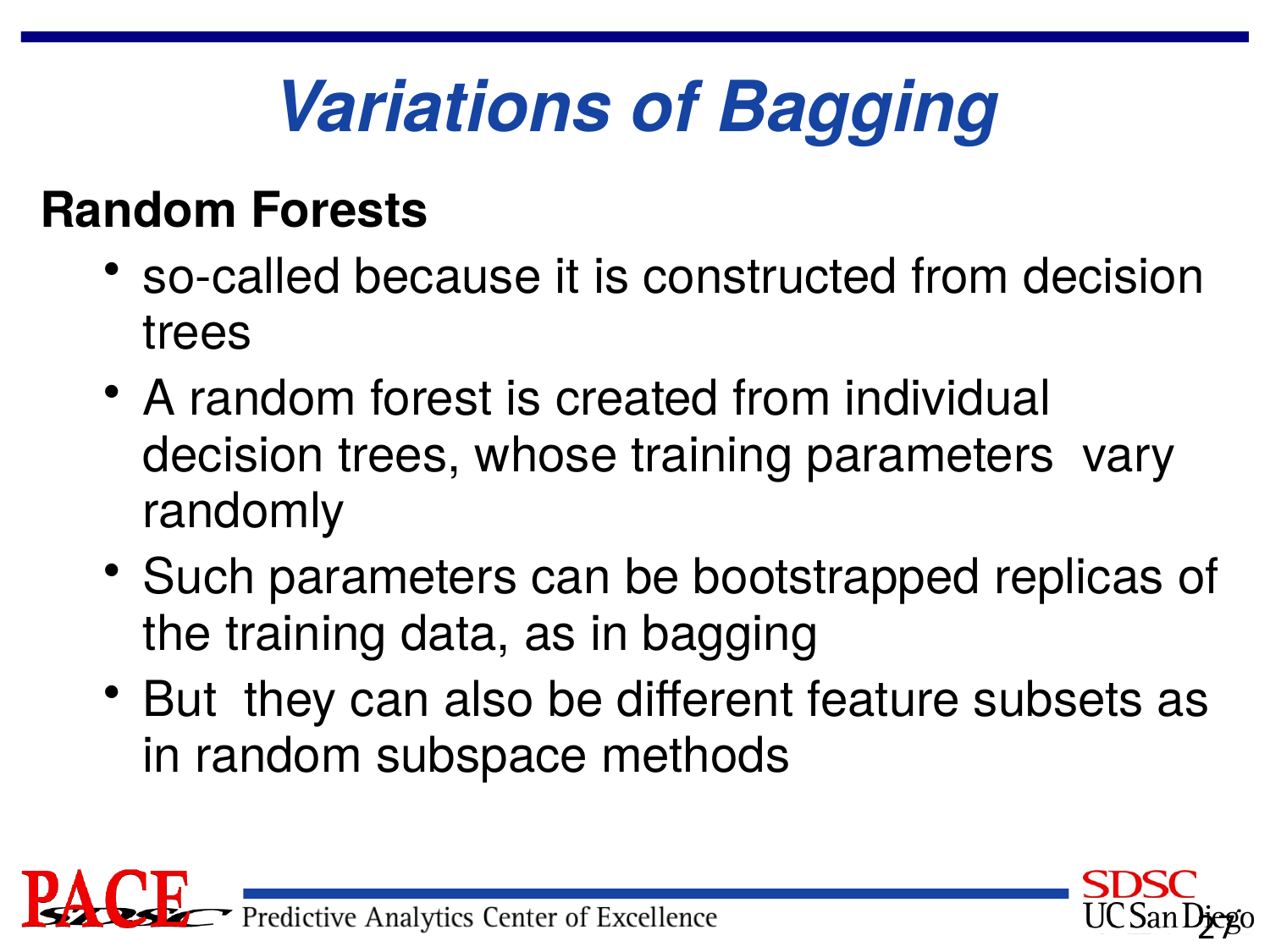

# Variations of Bagging
Random Forests
so-called because it is constructed from decision trees
A random forest is created from individual decision trees, whose training parameters  vary randomly
Such parameters can be bootstrapped replicas of the training data, as in bagging
But  they can also be different feature subsets as in random subspace methods
27